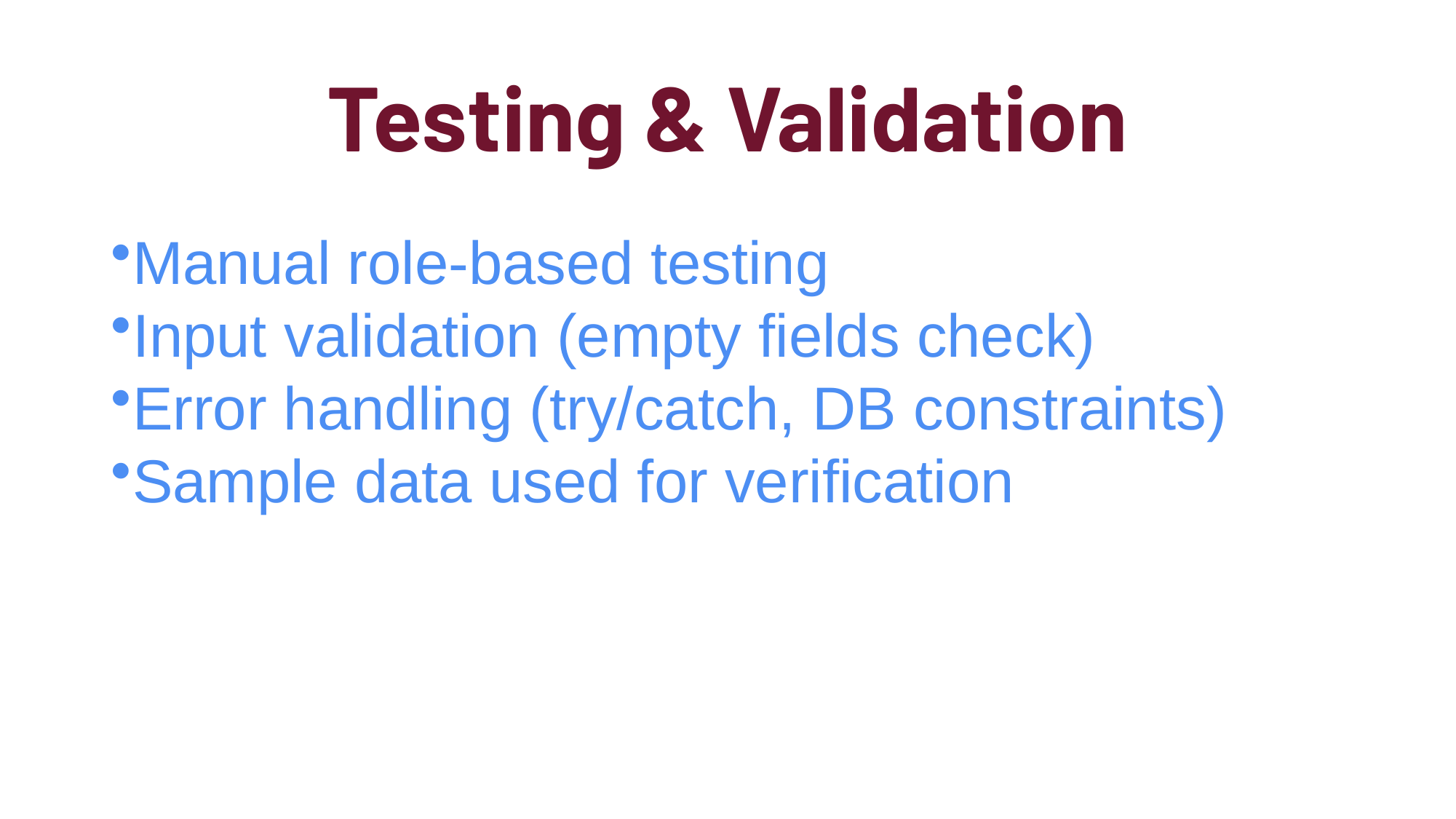

# Testing & Validation
Manual role-based testing
Input validation (empty fields check)
Error handling (try/catch, DB constraints)
Sample data used for verification